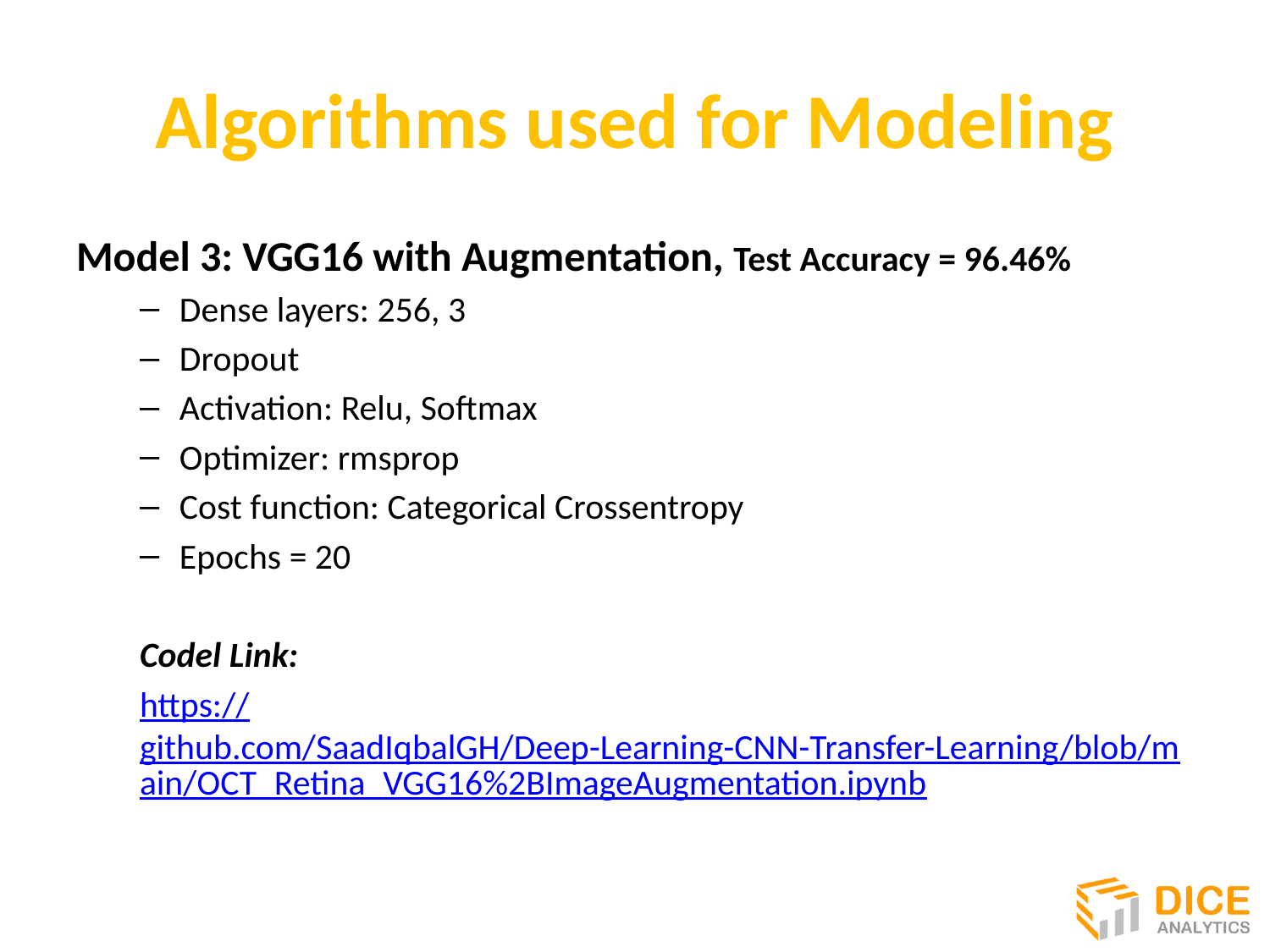

# Algorithms used for Modeling
Model 3: VGG16 with Augmentation, Test Accuracy = 96.46%
Dense layers: 256, 3
Dropout
Activation: Relu, Softmax
Optimizer: rmsprop
Cost function: Categorical Crossentropy
Epochs = 20

Codel Link:
https://github.com/SaadIqbalGH/Deep-Learning-CNN-Transfer-Learning/blob/main/OCT_Retina_VGG16%2BImageAugmentation.ipynb